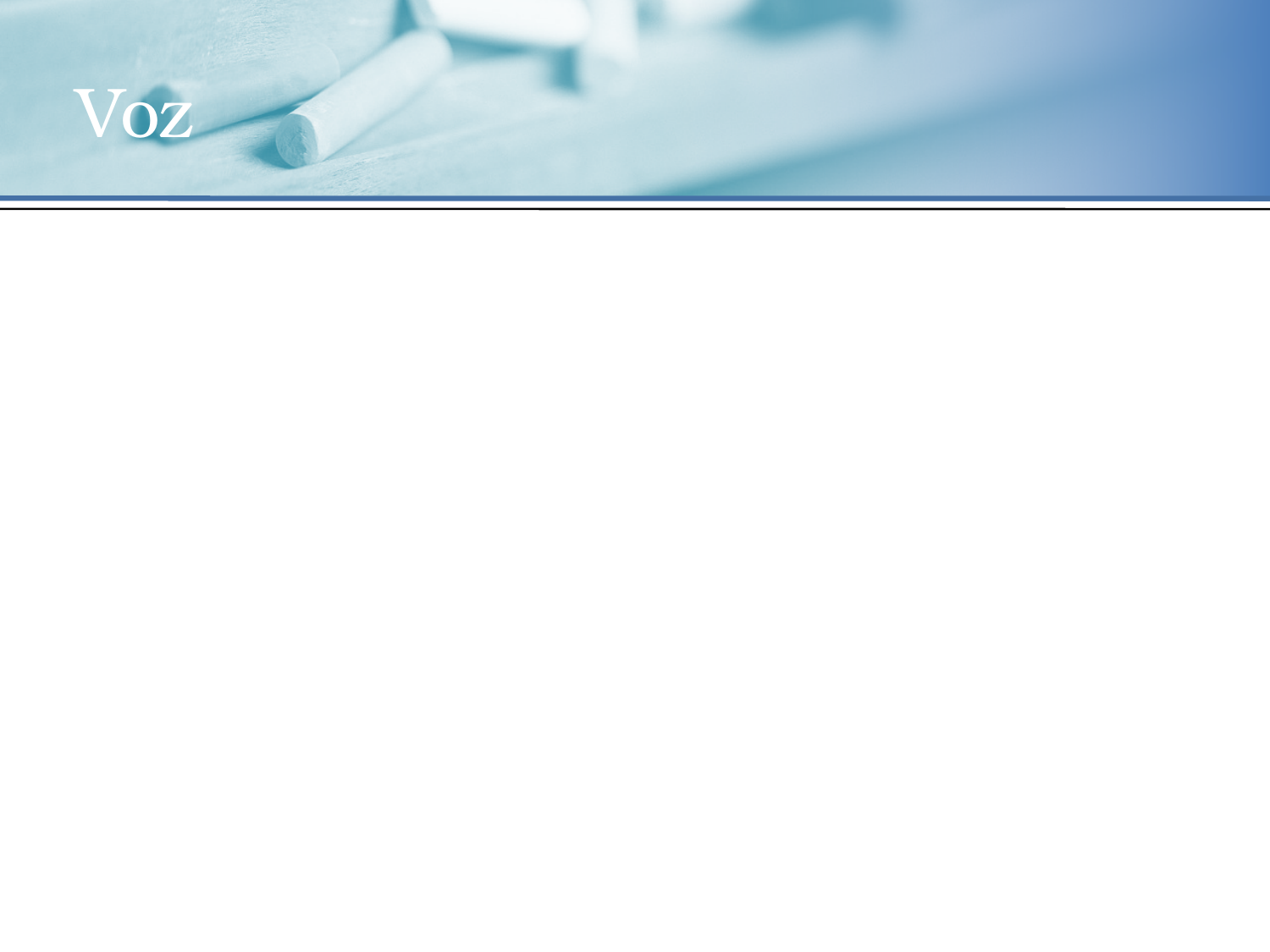

Voz
Desde la prehistoria humana hasta los nuevos medios del presente, la comunicación de voz ha sido y será el modo dominante de la vinculación humana e intercambio de información,.
Las computadoras de hoy carecen de las capacidades humanas fundamentales para hablar, escuchar, comprender y aprender. La voz, apoyada por otras modalidades naturales, será uno de los principales medios de interfaz con los ordenadores